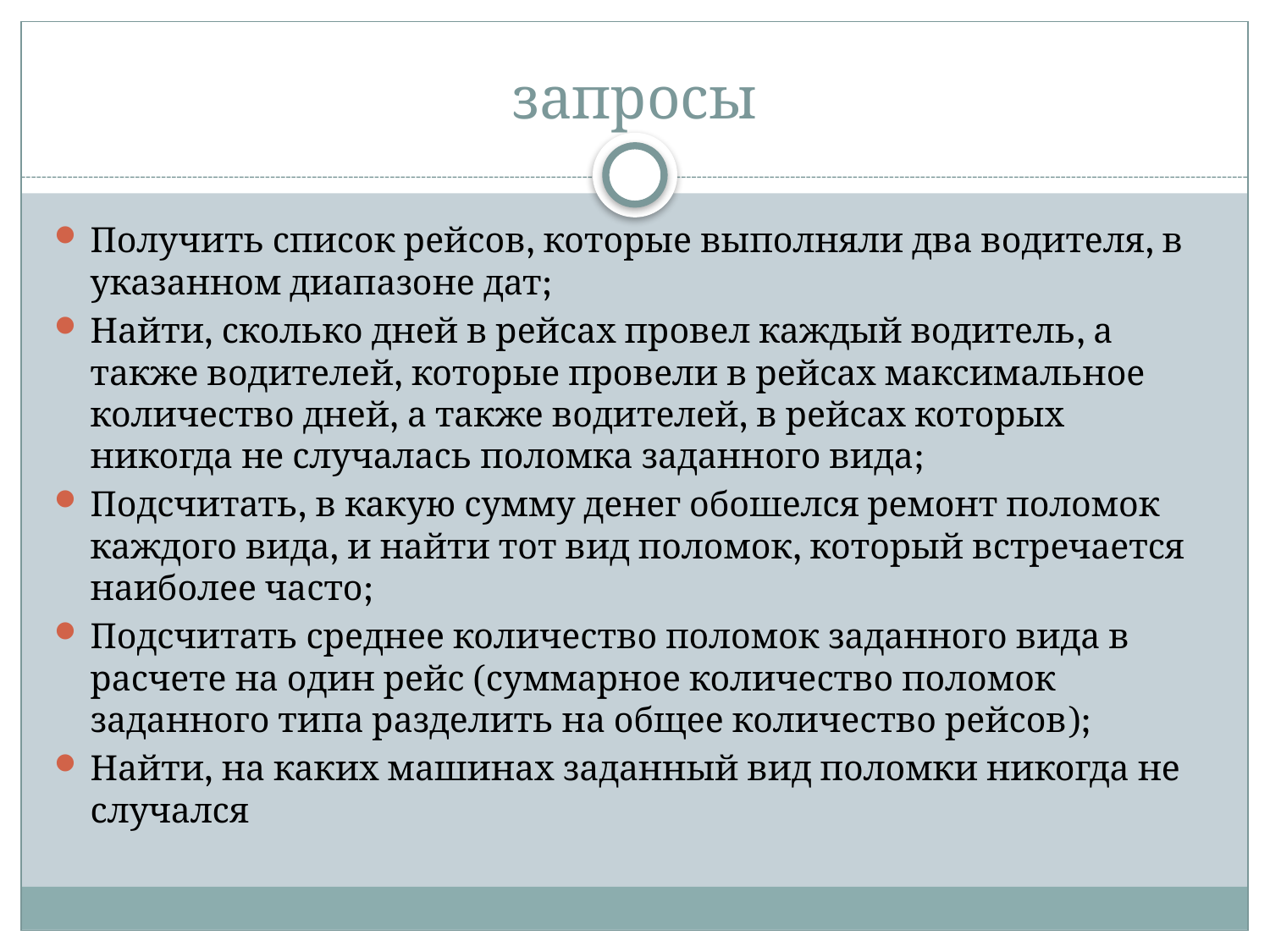

# запросы
Получить список рейсов, которые выполняли два водителя, в указанном диапазоне дат;
Найти, сколько дней в рейсах провел каждый водитель, а также водителей, которые провели в рейсах максимальное количество дней, а также водителей, в рейсах которых никогда не случалась поломка заданного вида;
Подсчитать, в какую сумму денег обошелся ремонт поломок каждого вида, и найти тот вид поломок, который встречается наиболее часто;
Подсчитать среднее количество поломок заданного вида в расчете на один рейс (суммарное количество поломок заданного типа разделить на общее количество рейсов);
Найти, на каких машинах заданный вид поломки никогда не случался